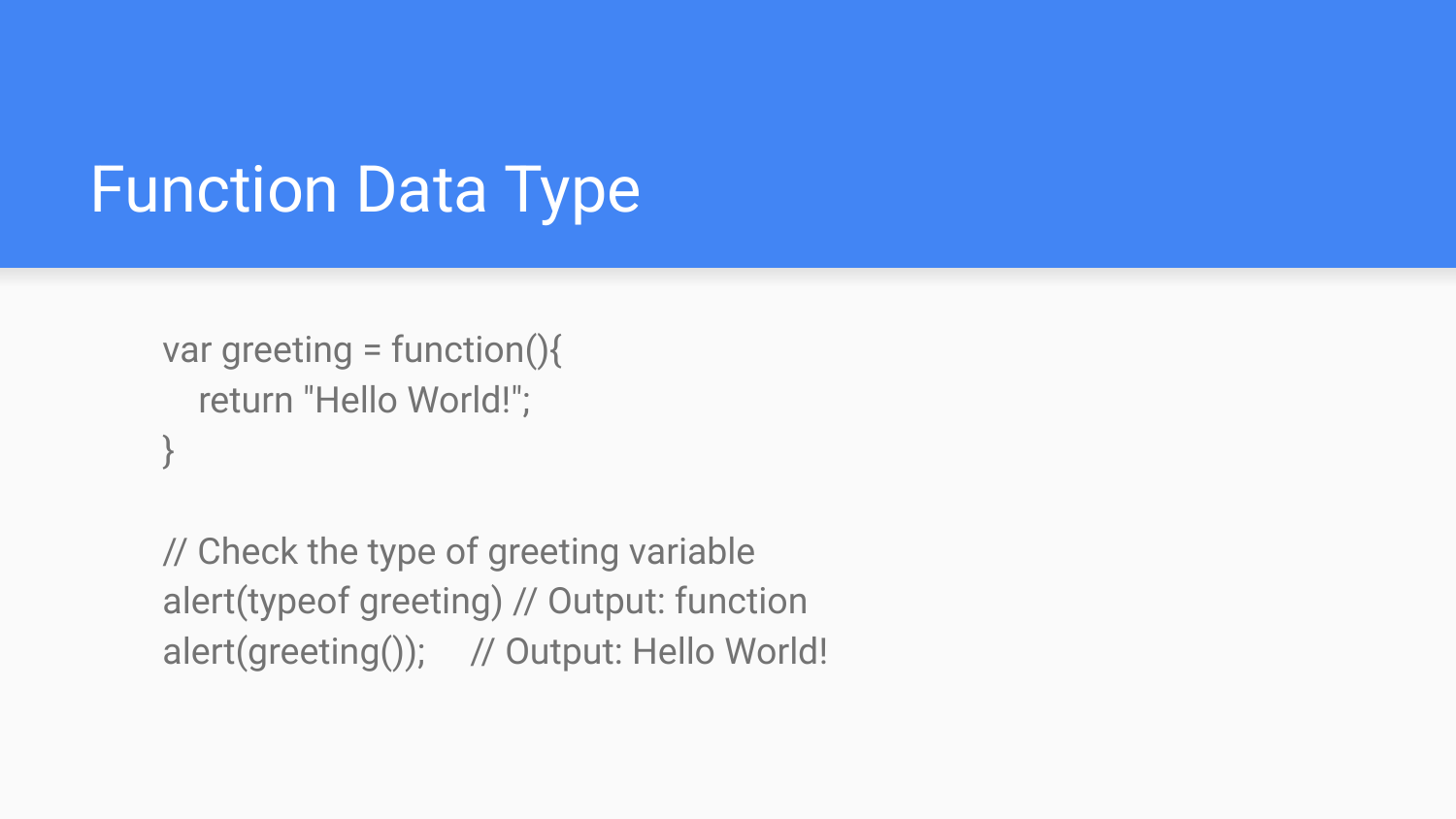

# Function Data Type
var greeting = function(){
    return "Hello World!";
}

// Check the type of greeting variable
alert(typeof greeting) // Output: function
alert(greeting());     // Output: Hello World!